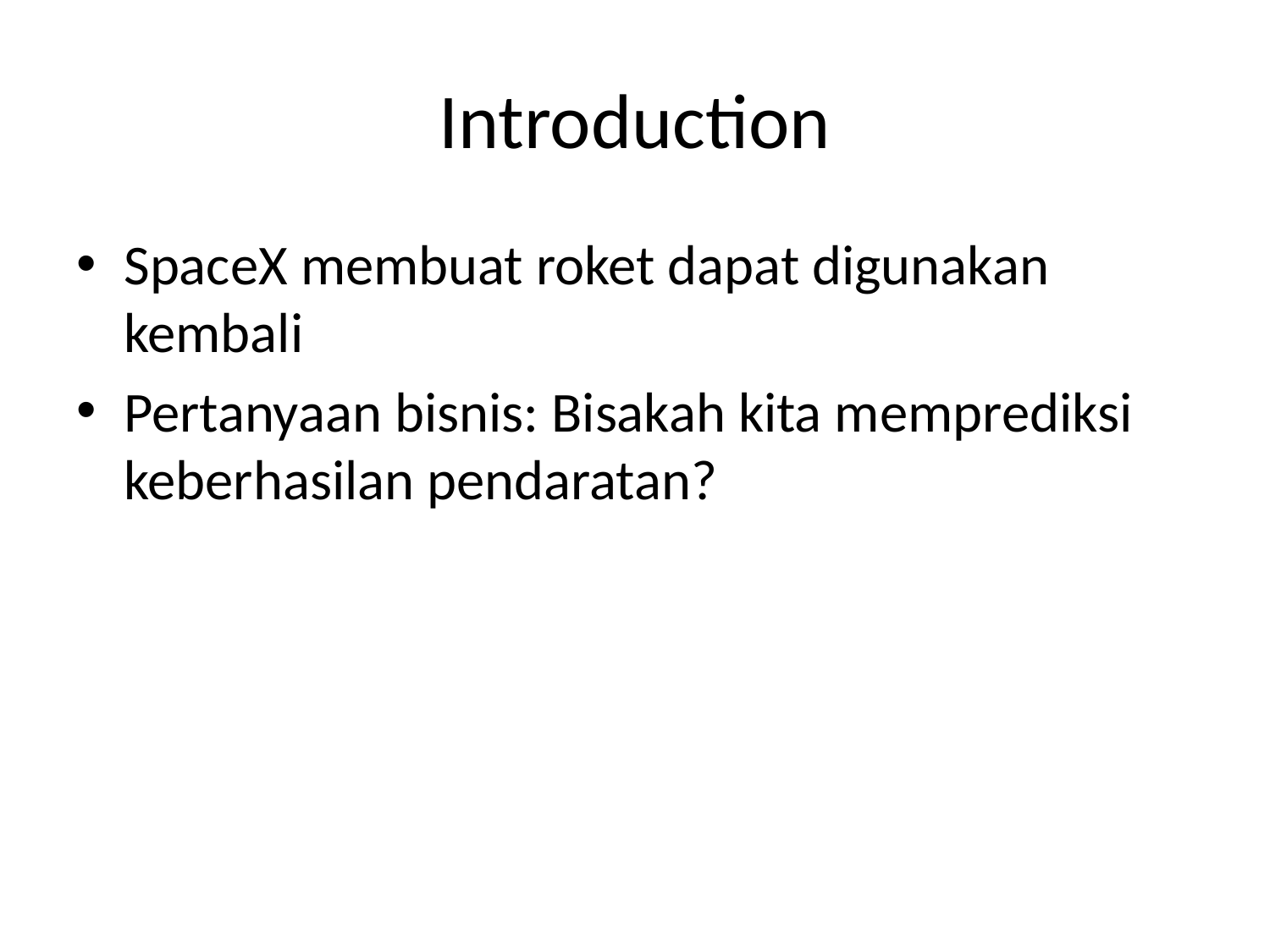

# Introduction
SpaceX membuat roket dapat digunakan kembali
Pertanyaan bisnis: Bisakah kita memprediksi keberhasilan pendaratan?